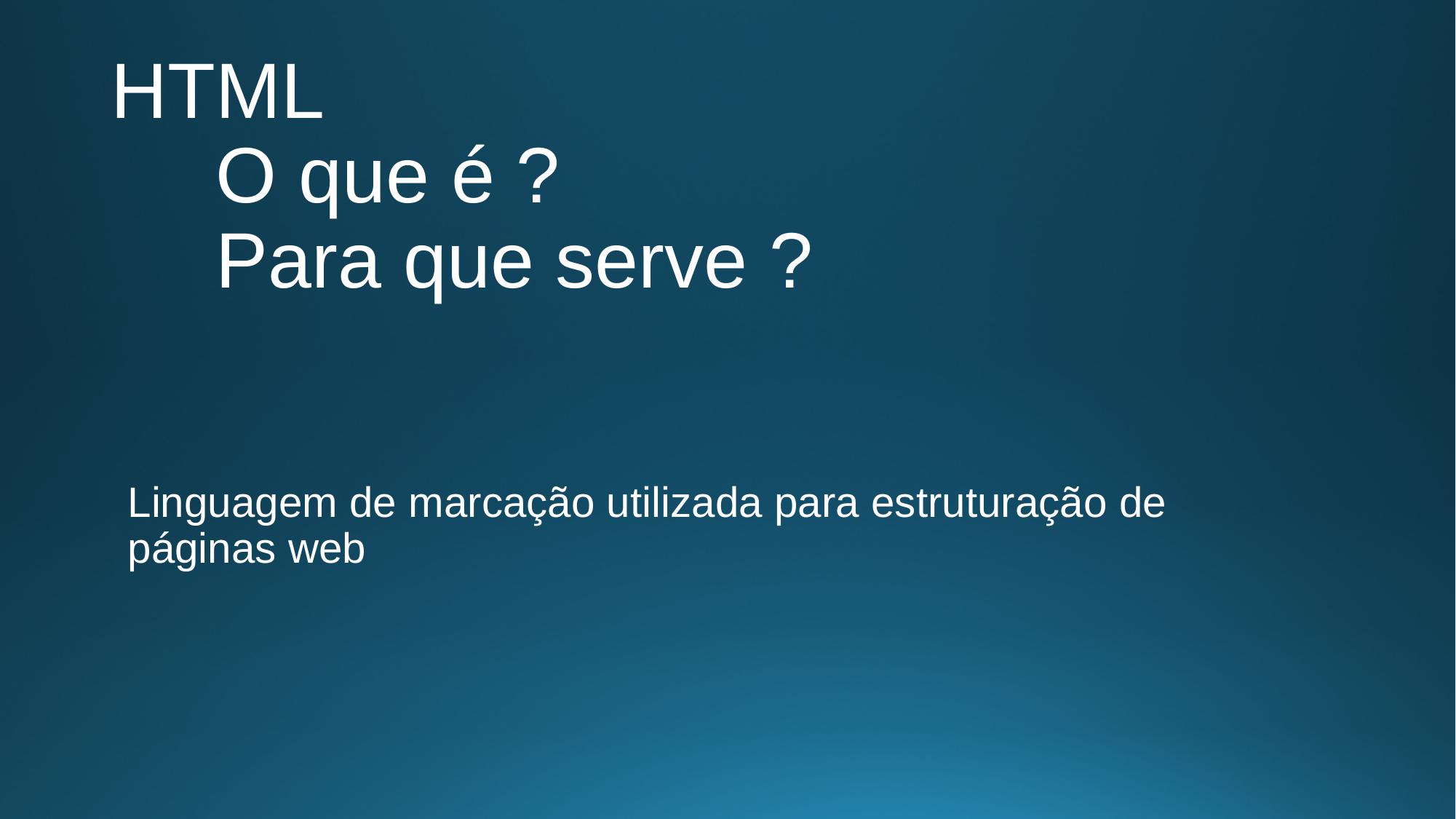

# HTML O que é ? Para que serve ?
Linguagem de marcação utilizada para estruturação de páginas web